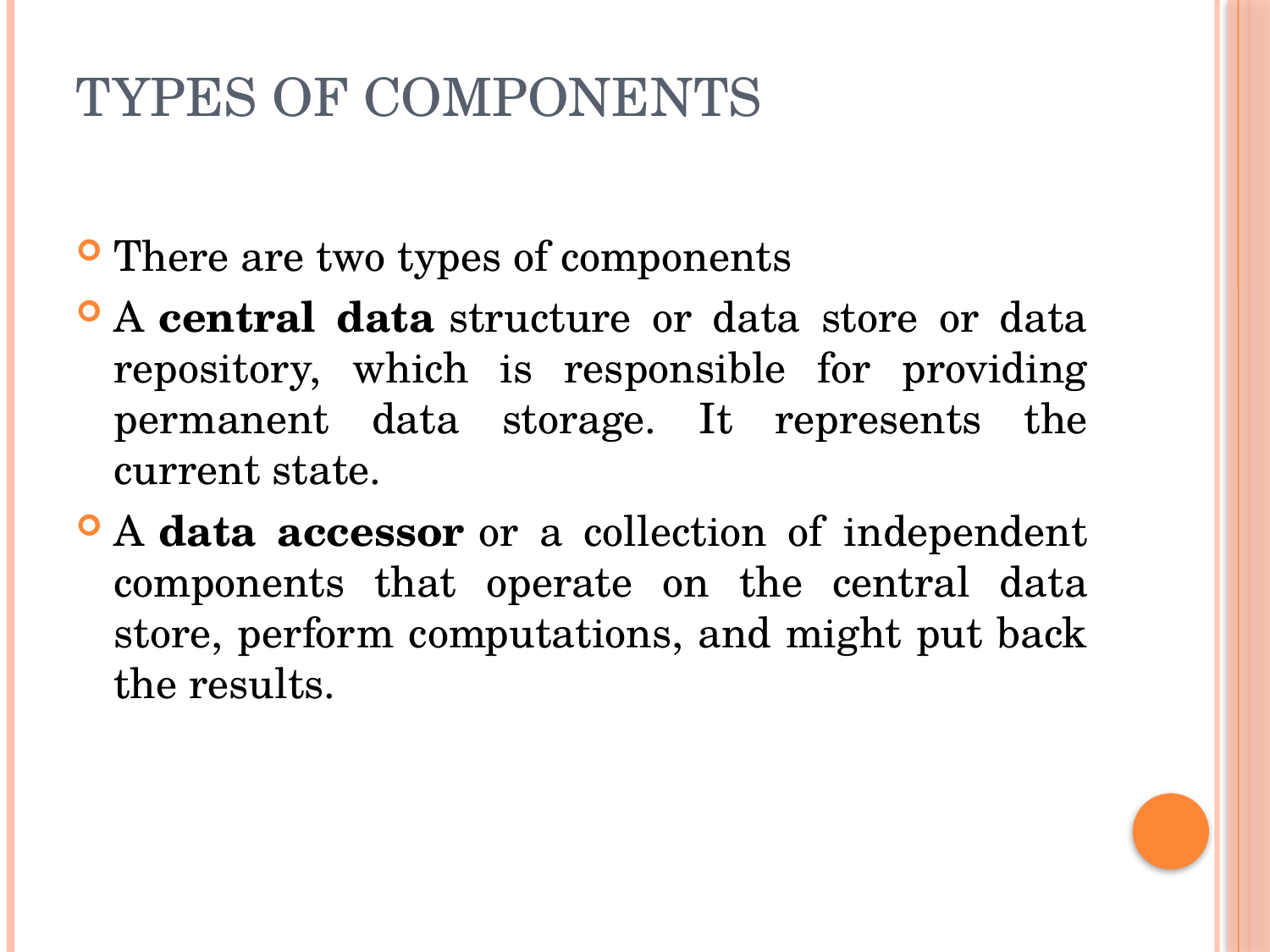

# Types of Components
There are two types of components
A central data structure or data store or data repository, which is responsible for providing permanent data storage. It represents the current state.
A data accessor or a collection of independent components that operate on the central data store, perform computations, and might put back the results.